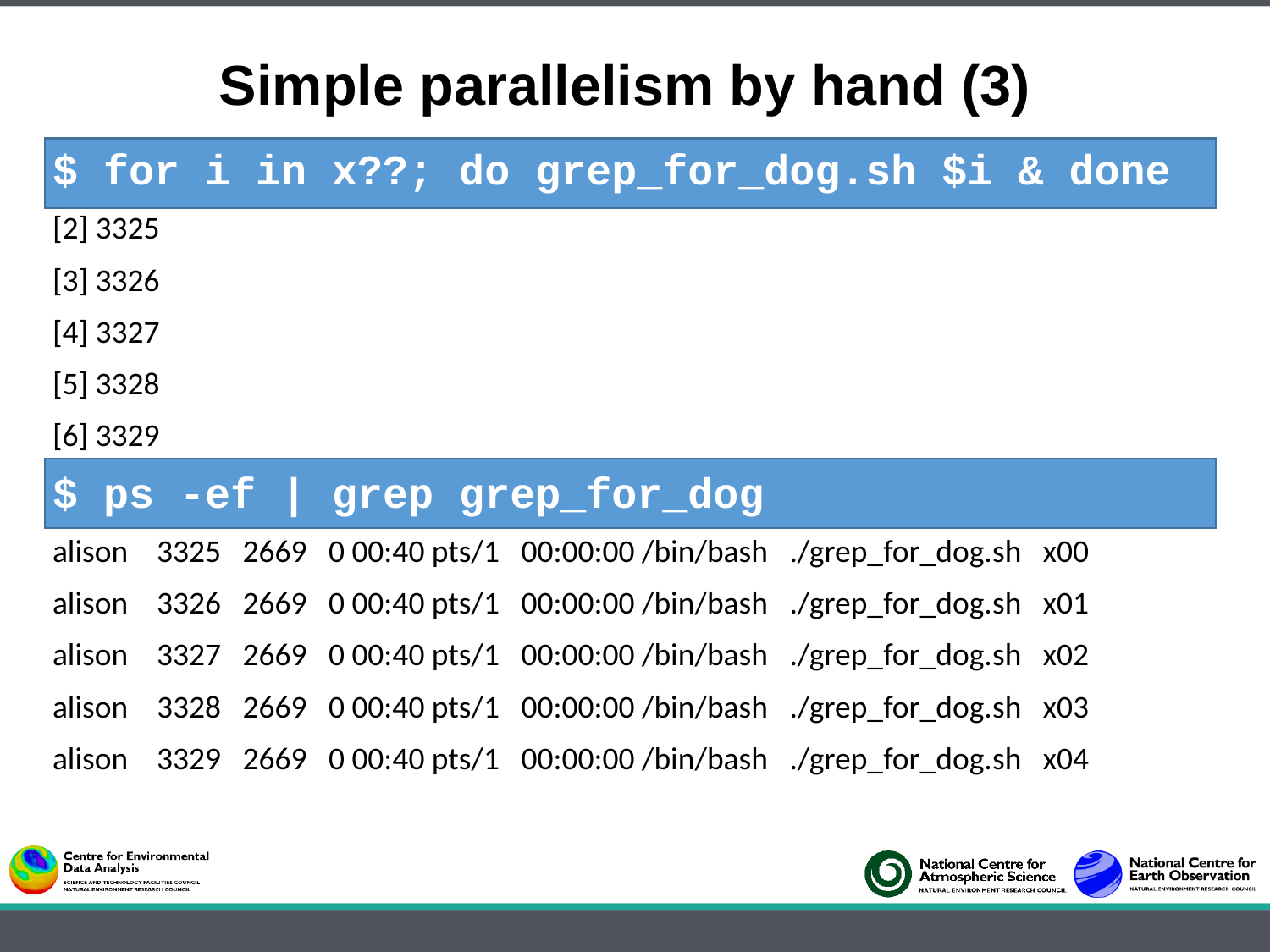

# Simple parallelism by hand (3)

$ for i in x??; do grep_for_dog.sh $i & done
[2] 3325
[3] 3326
[4] 3327
[5] 3328
[6] 3329
$ ps -ef | grep grep_for_dog
alison    3325   2669   0 00:40 pts/1   00:00:00 /bin/bash   ./grep_for_dog.sh   x00
alison    3326   2669   0 00:40 pts/1   00:00:00 /bin/bash   ./grep_for_dog.sh   x01
alison    3327   2669   0 00:40 pts/1   00:00:00 /bin/bash   ./grep_for_dog.sh   x02
alison    3328   2669   0 00:40 pts/1   00:00:00 /bin/bash   ./grep_for_dog.sh   x03
alison    3329   2669   0 00:40 pts/1   00:00:00 /bin/bash   ./grep_for_dog.sh   x04